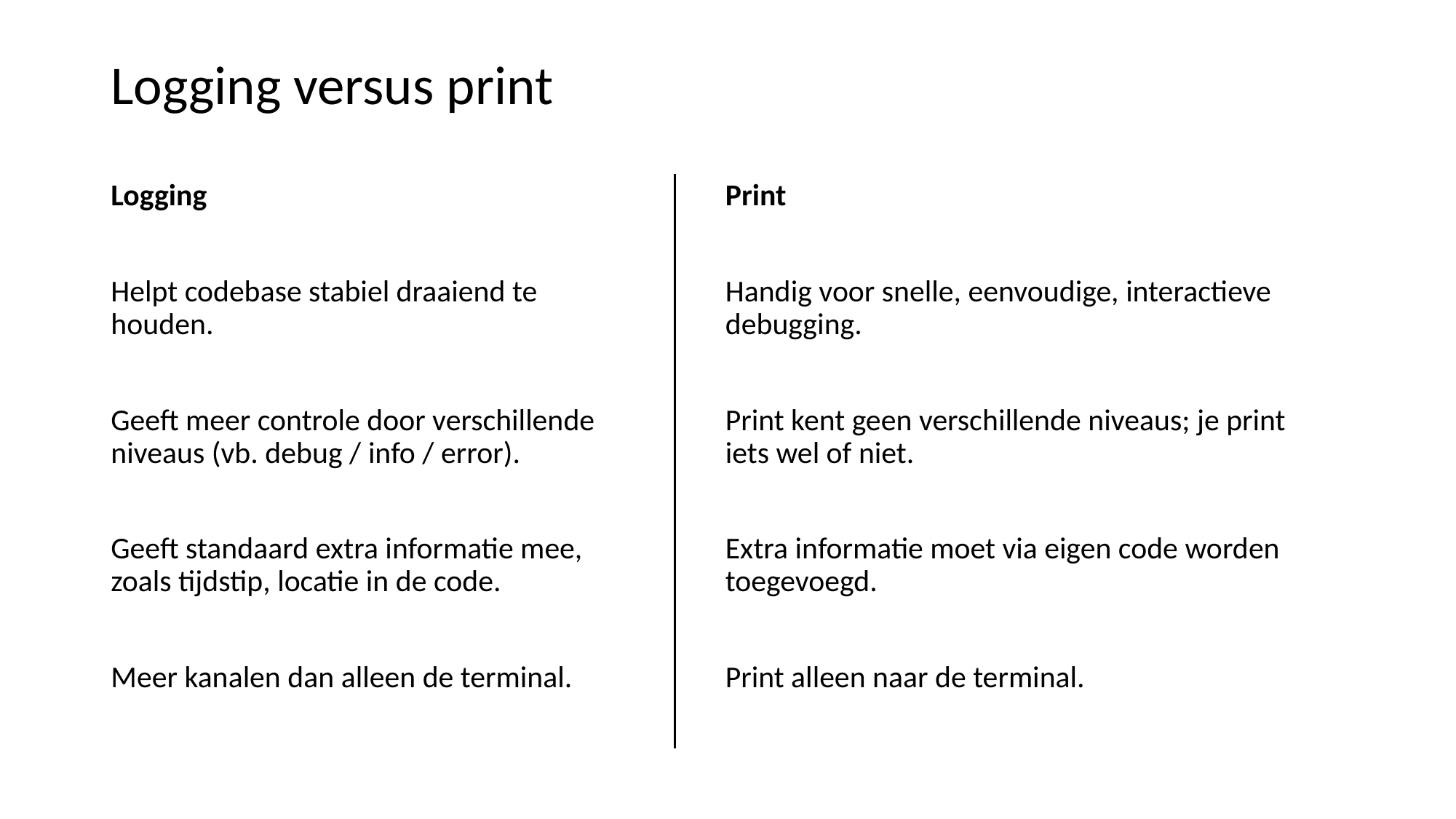

# Logging versus print
Logging

Helpt codebase stabiel draaiend te houden.

Geeft meer controle door verschillende niveaus (vb. debug / info / error).

Geeft standaard extra informatie mee, zoals tijdstip, locatie in de code.

Meer kanalen dan alleen de terminal.
Print

Handig voor snelle, eenvoudige, interactieve debugging.

Print kent geen verschillende niveaus; je print iets wel of niet.

Extra informatie moet via eigen code worden toegevoegd.

Print alleen naar de terminal.